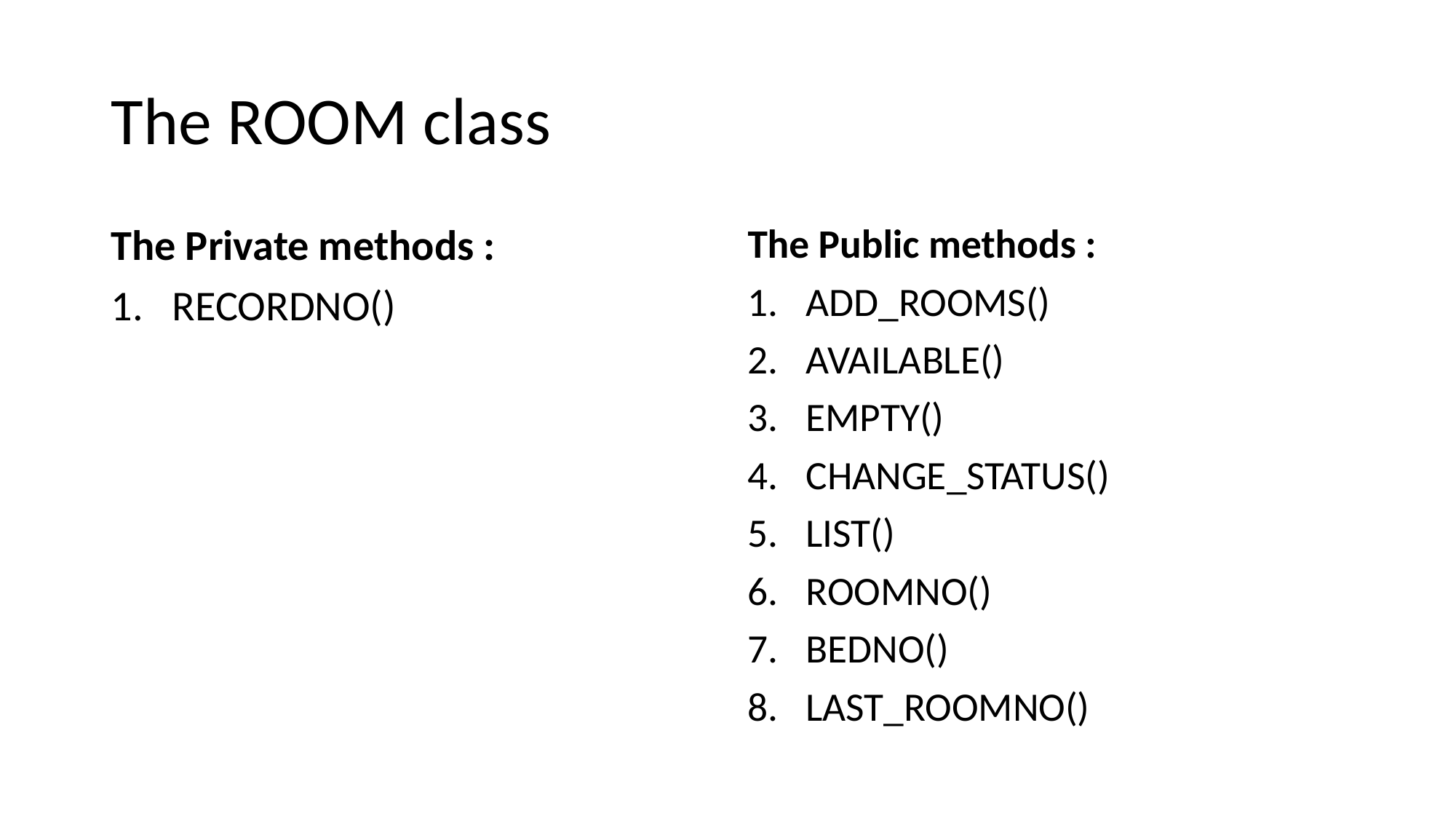

# The ROOM class
The Private methods :
RECORDNO()
The Public methods :
ADD_ROOMS()
AVAILABLE()
EMPTY()
CHANGE_STATUS()
LIST()
ROOMNO()
BEDNO()
LAST_ROOMNO()